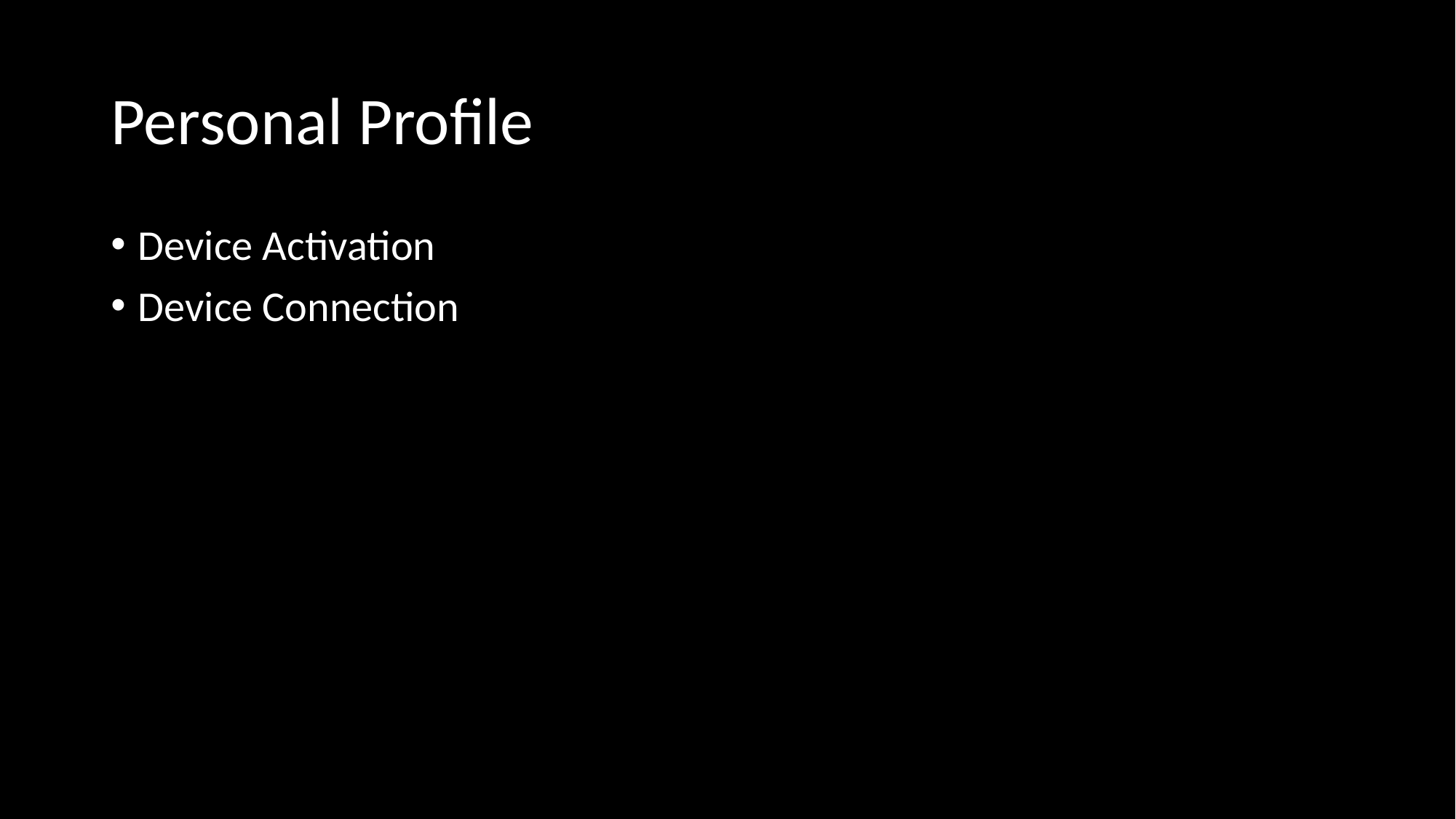

# Personal Profile
Device Activation
Device Connection